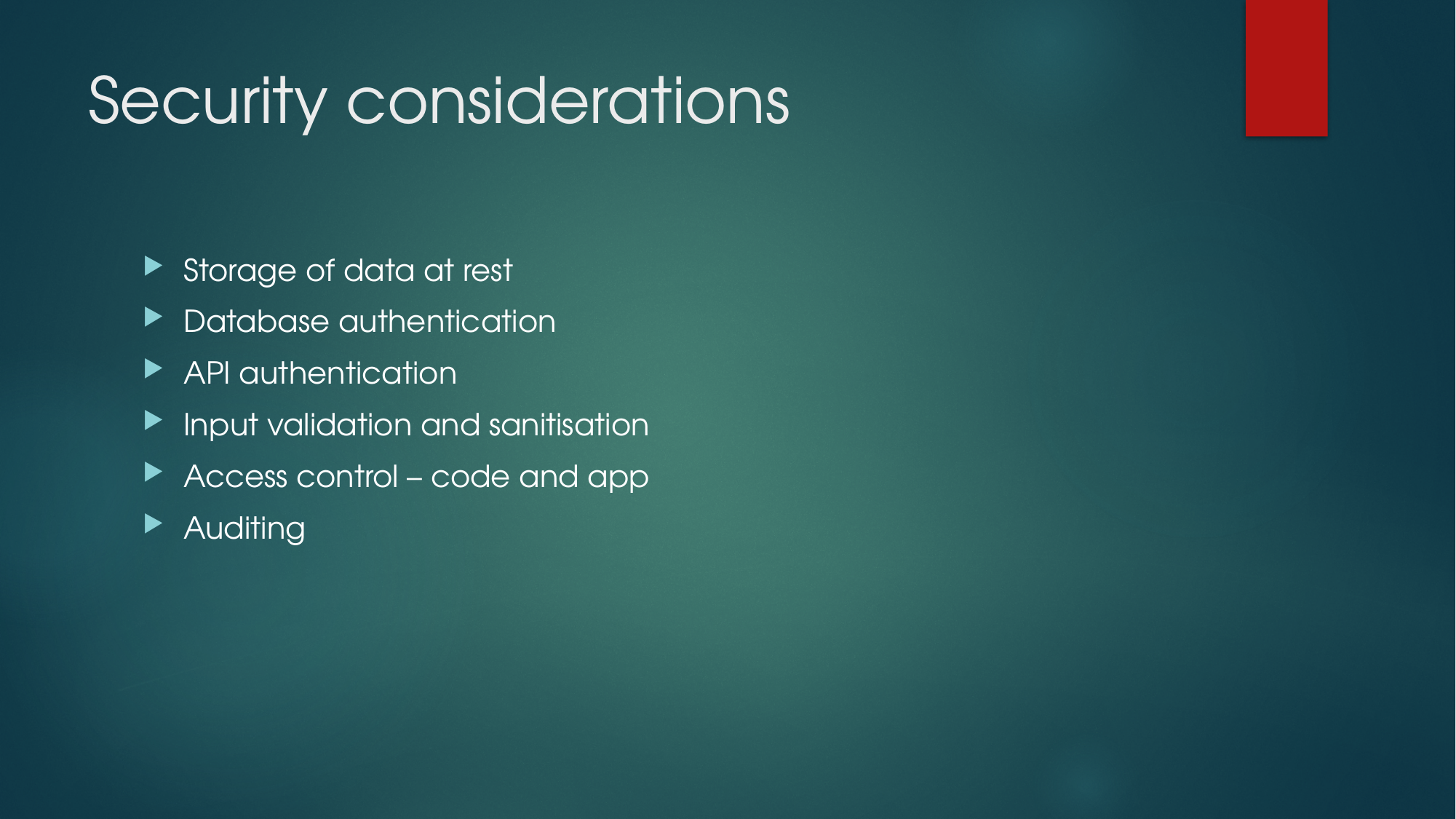

# Security considerations
Storage of data at rest
Database authentication
API authentication
Input validation and sanitisation
Access control – code and app
Auditing